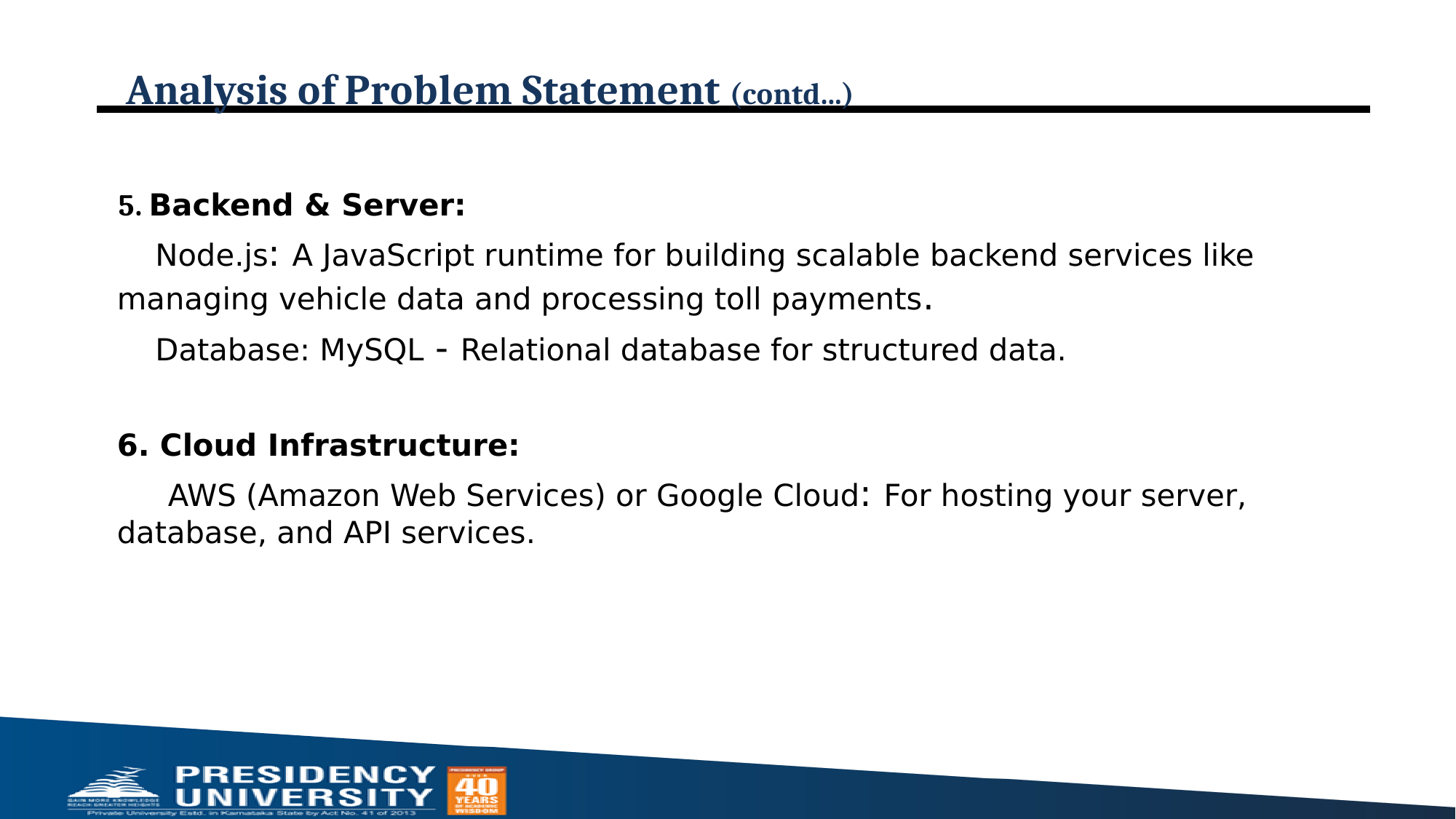

# Analysis of Problem Statement (contd...)

5. Backend & Server:
   Node.js: A JavaScript runtime for building scalable backend services like managing vehicle data and processing toll payments.
   Database: MySQL - Relational database for structured data.

6. Cloud Infrastructure:
    AWS (Amazon Web Services) or Google Cloud: For hosting your server, database, and API services.